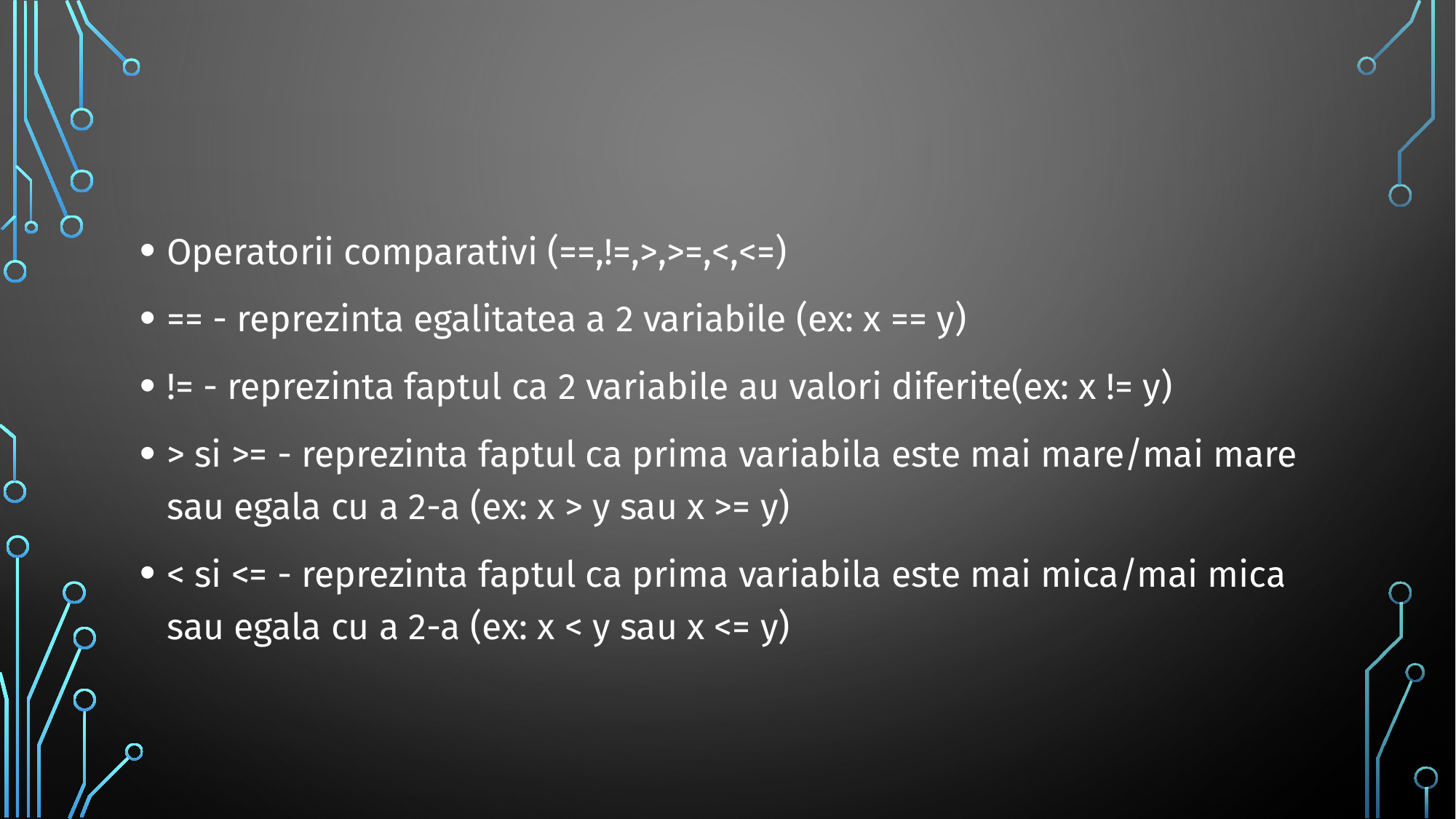

Operatorii comparativi (==,!=,>,>=,<,<=)
== - reprezinta egalitatea a 2 variabile (ex: x == y)
!= - reprezinta faptul ca 2 variabile au valori diferite(ex: x != y)
> si >= - reprezinta faptul ca prima variabila este mai mare/mai mare sau egala cu a 2-a (ex: x > y sau x >= y)
< si <= - reprezinta faptul ca prima variabila este mai mica/mai mica sau egala cu a 2-a (ex: x < y sau x <= y)